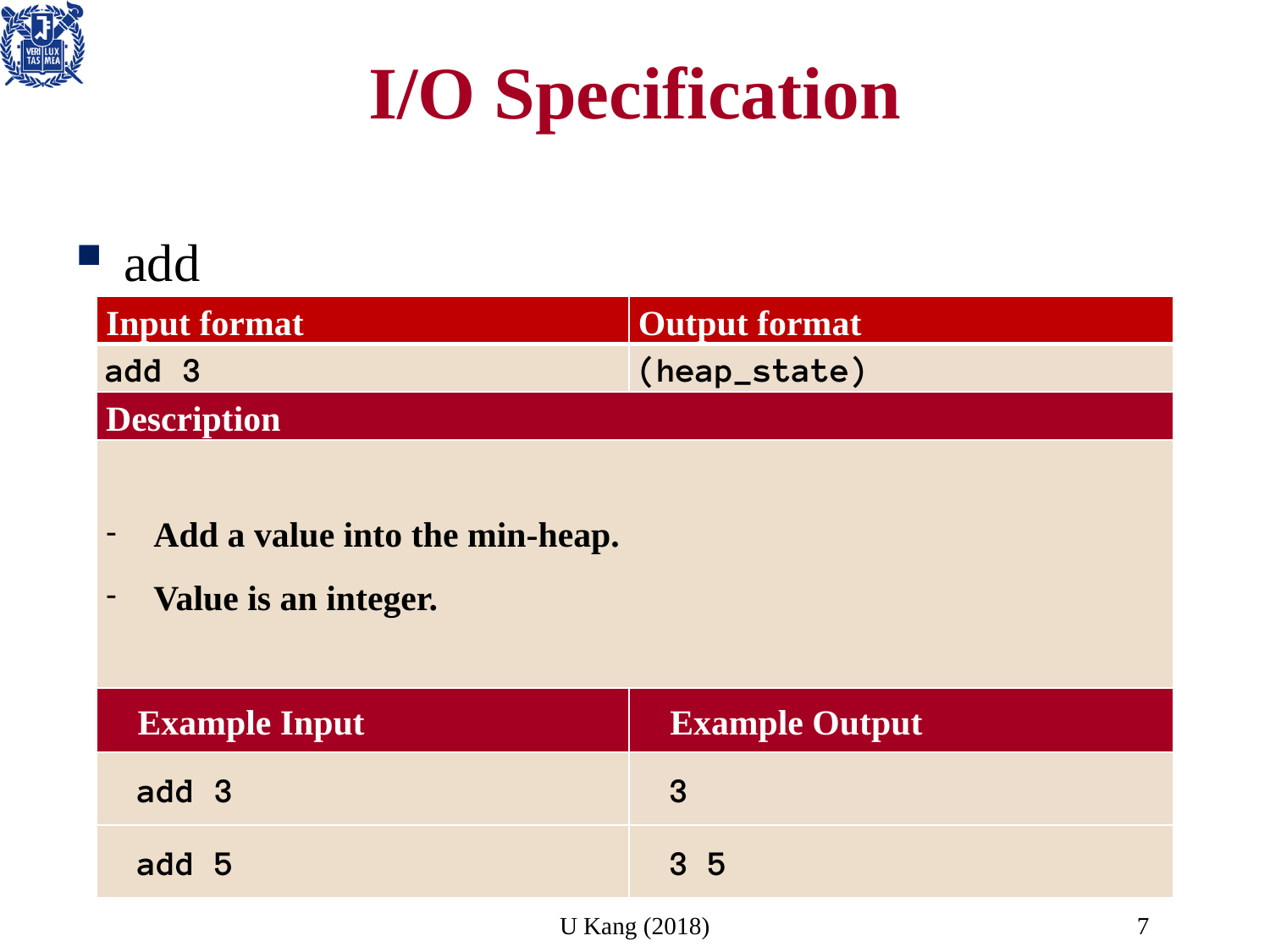

# I/O Specification
add
| Input format | Output format |
| --- | --- |
| add 3 | (heap\_state) |
| Description |  |
| Add a value into the min-heap. Value is an integer. |  |
| Example Input | Example Output |
| add 3 | 3 |
| add 5 | 3 5 |